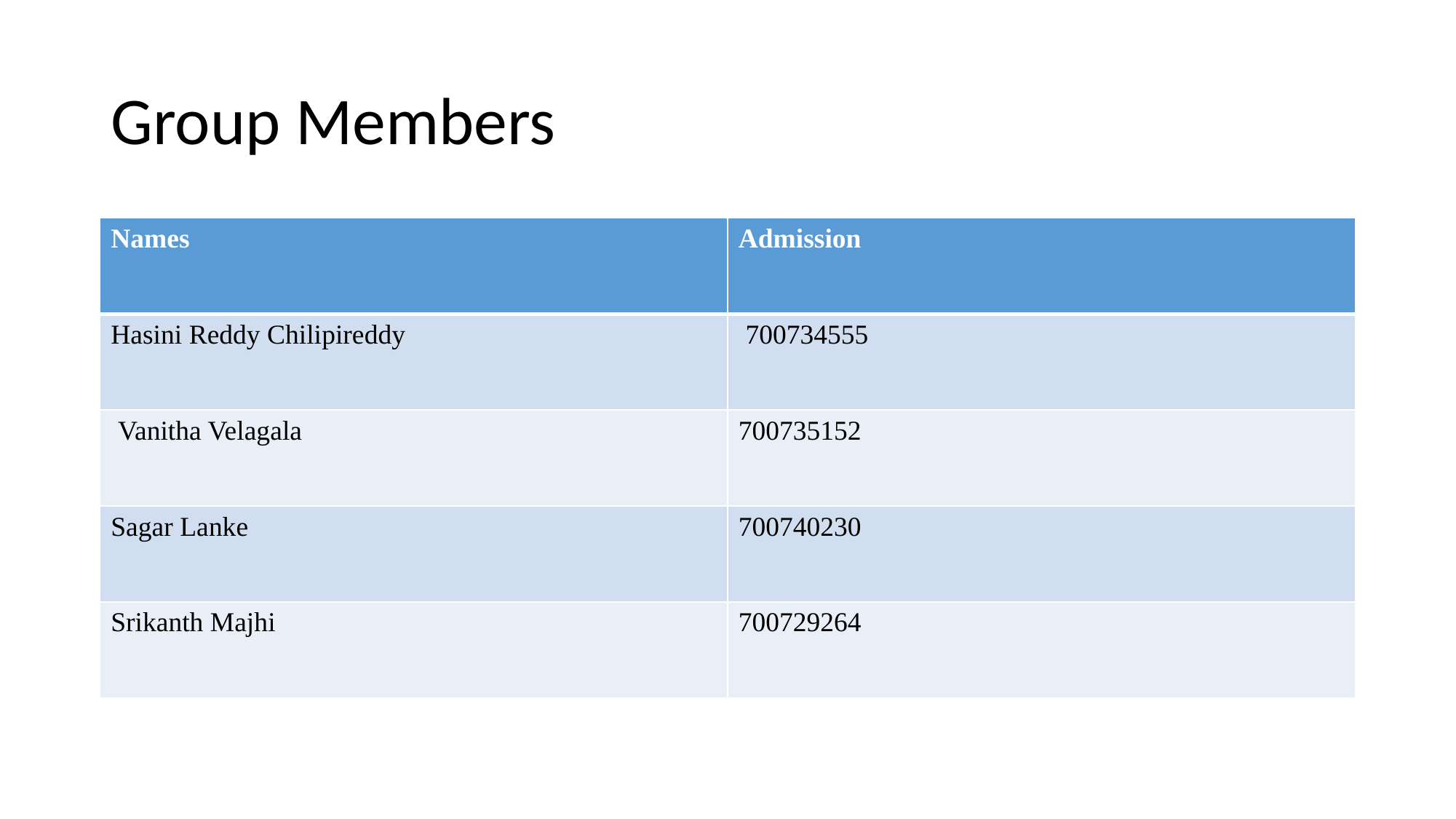

# Group Members
| Names | Admission |
| --- | --- |
| Hasini Reddy Chilipireddy | 700734555 |
| Vanitha Velagala | 700735152 |
| Sagar Lanke | 700740230 |
| Srikanth Majhi | 700729264 |